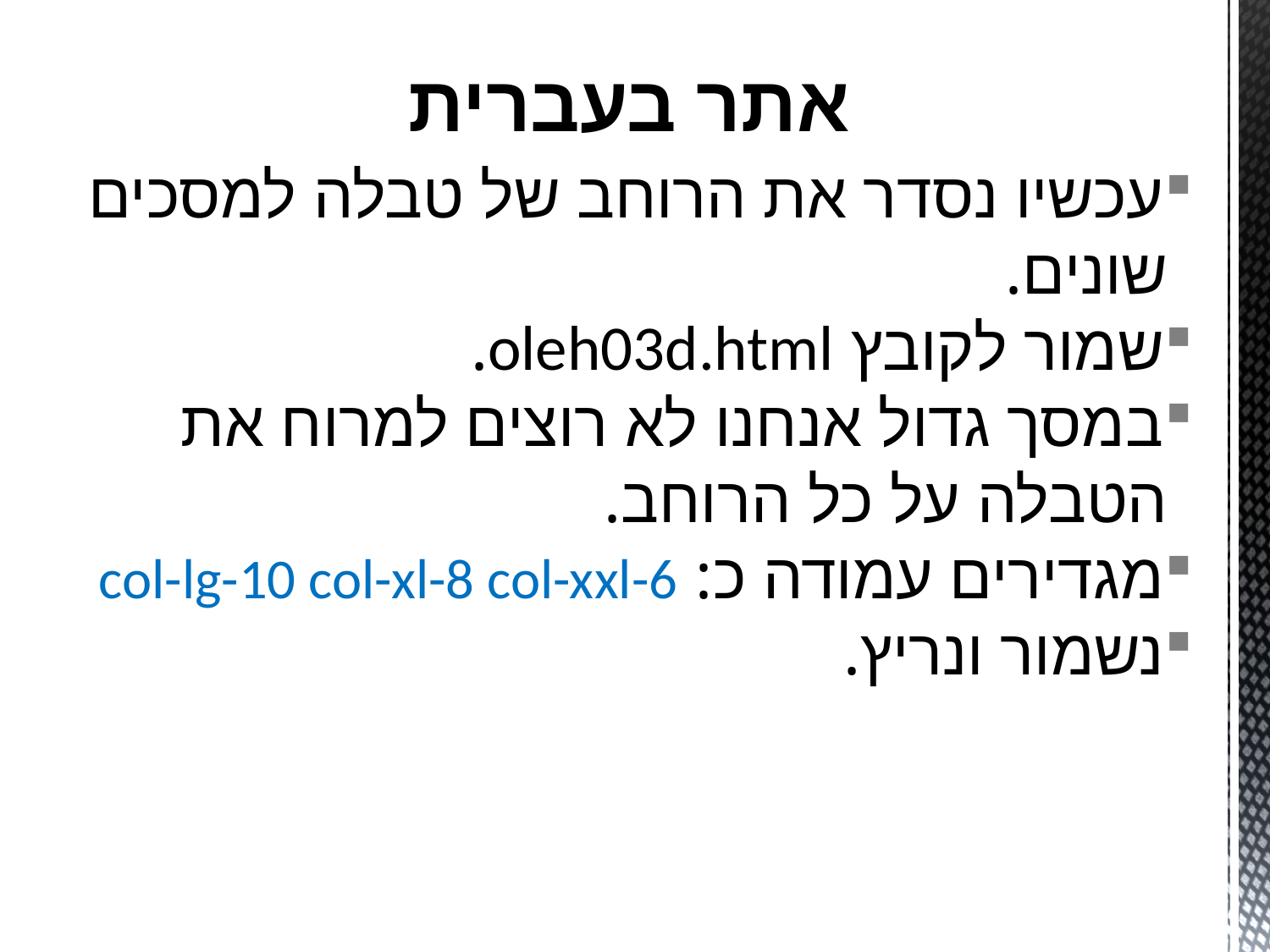

# אתר בעברית
עכשיו נסדר את הרוחב של טבלה למסכים שונים.
שמור לקובץ oleh03d.html.
במסך גדול אנחנו לא רוצים למרוח את הטבלה על כל הרוחב.
מגדירים עמודה כ: col-lg-10 col-xl-8 col-xxl-6
נשמור ונריץ.